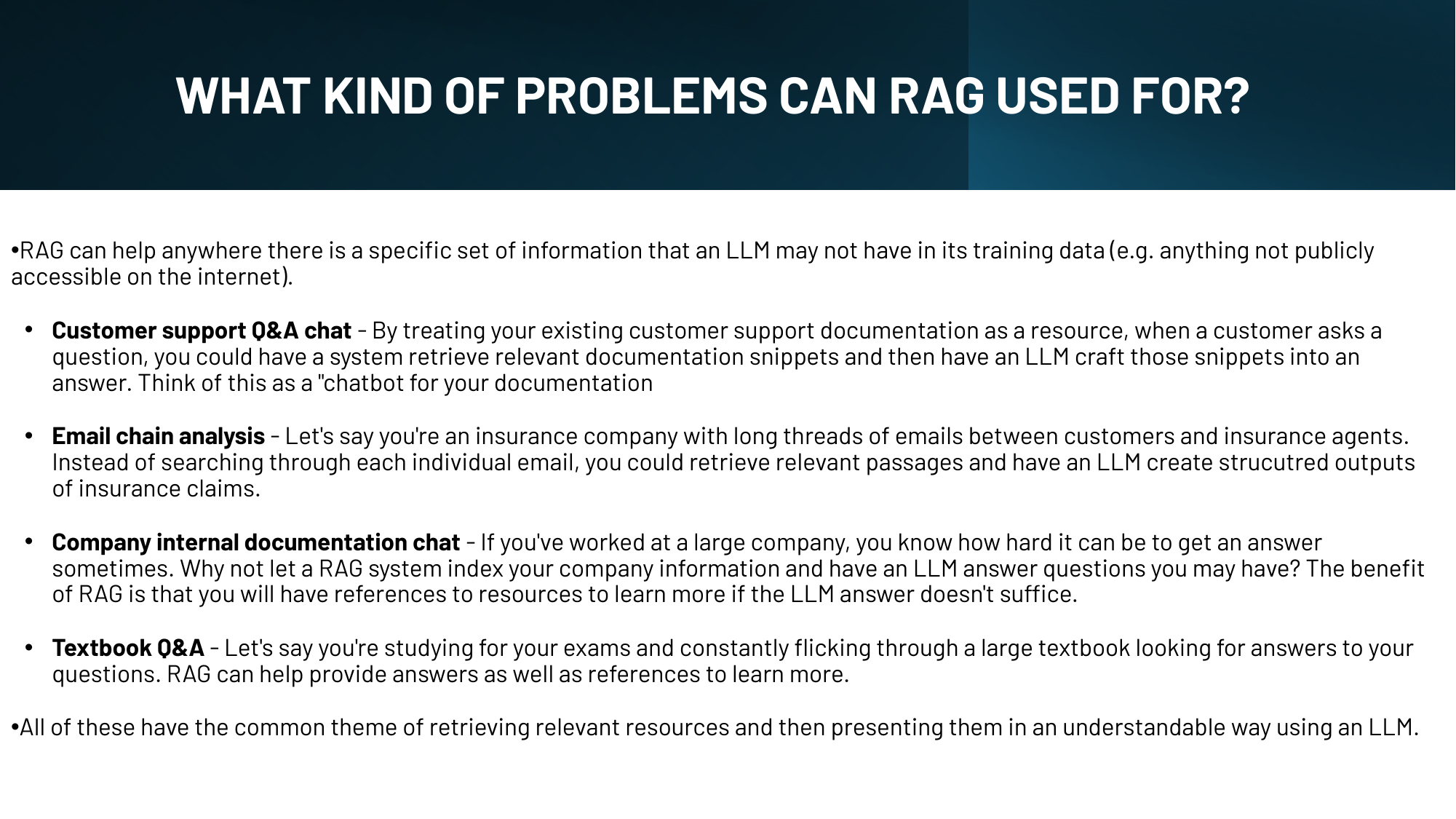

# WHAT KIND OF PROBLEMS CAN RAG USED FOR?
RAG can help anywhere there is a specific set of information that an LLM may not have in its training data (e.g. anything not publicly accessible on the internet).
Customer support Q&A chat - By treating your existing customer support documentation as a resource, when a customer asks a question, you could have a system retrieve relevant documentation snippets and then have an LLM craft those snippets into an answer. Think of this as a "chatbot for your documentation
Email chain analysis - Let's say you're an insurance company with long threads of emails between customers and insurance agents. Instead of searching through each individual email, you could retrieve relevant passages and have an LLM create strucutred outputs of insurance claims.
Company internal documentation chat - If you've worked at a large company, you know how hard it can be to get an answer sometimes. Why not let a RAG system index your company information and have an LLM answer questions you may have? The benefit of RAG is that you will have references to resources to learn more if the LLM answer doesn't suffice.
Textbook Q&A - Let's say you're studying for your exams and constantly flicking through a large textbook looking for answers to your questions. RAG can help provide answers as well as references to learn more.
All of these have the common theme of retrieving relevant resources and then presenting them in an understandable way using an LLM.